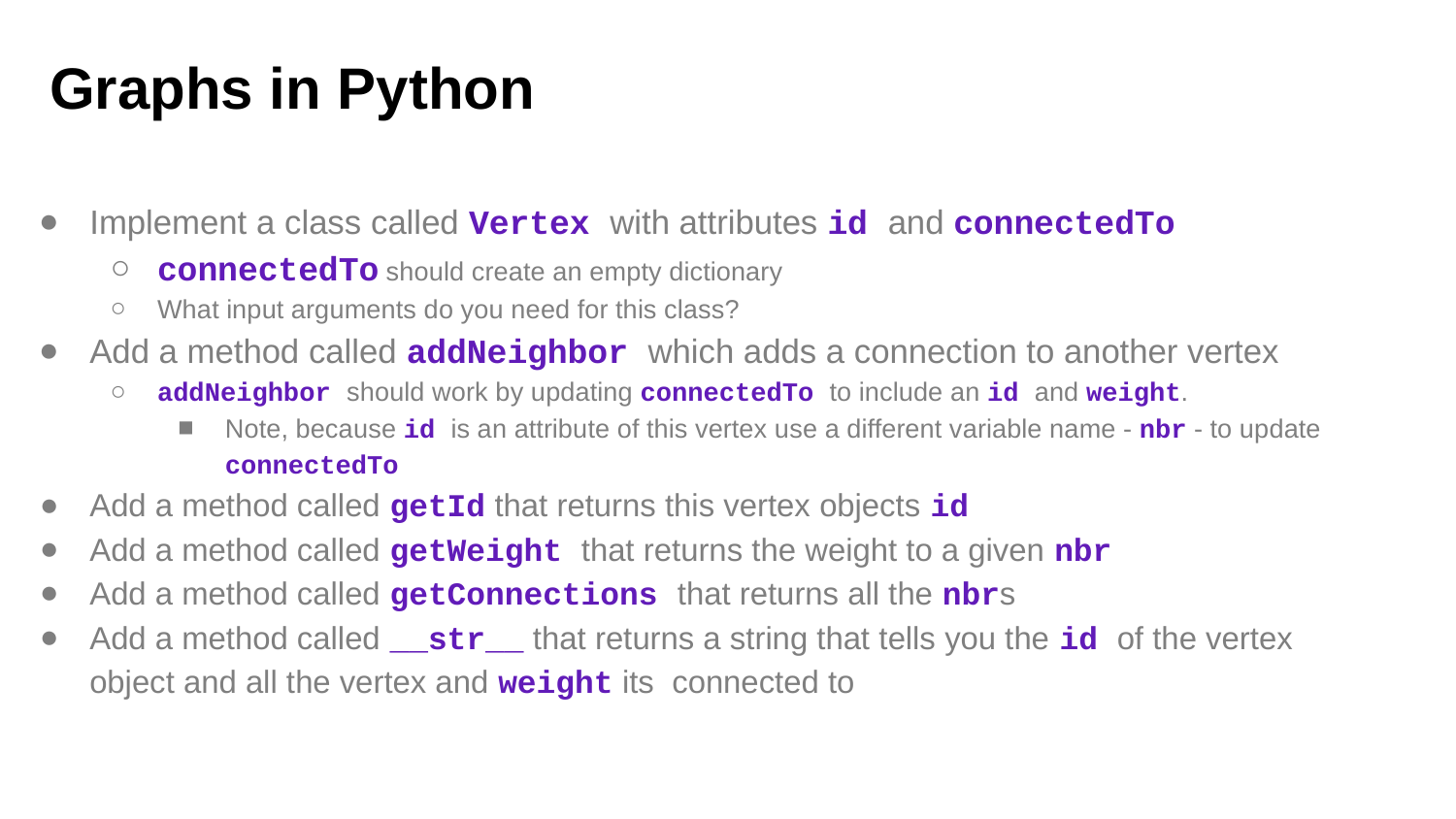

# Graphs in Python
Implement a class called Vertex with attributes id and connectedTo
connectedTo should create an empty dictionary
What input arguments do you need for this class?
Add a method called addNeighbor which adds a connection to another vertex
addNeighbor should work by updating connectedTo to include an id and weight.
Note, because id is an attribute of this vertex use a different variable name - nbr - to update connectedTo
Add a method called getId that returns this vertex objects id
Add a method called getWeight that returns the weight to a given nbr
Add a method called getConnections that returns all the nbrs
Add a method called __str__ that returns a string that tells you the id of the vertex object and all the vertex and weight its  connected to